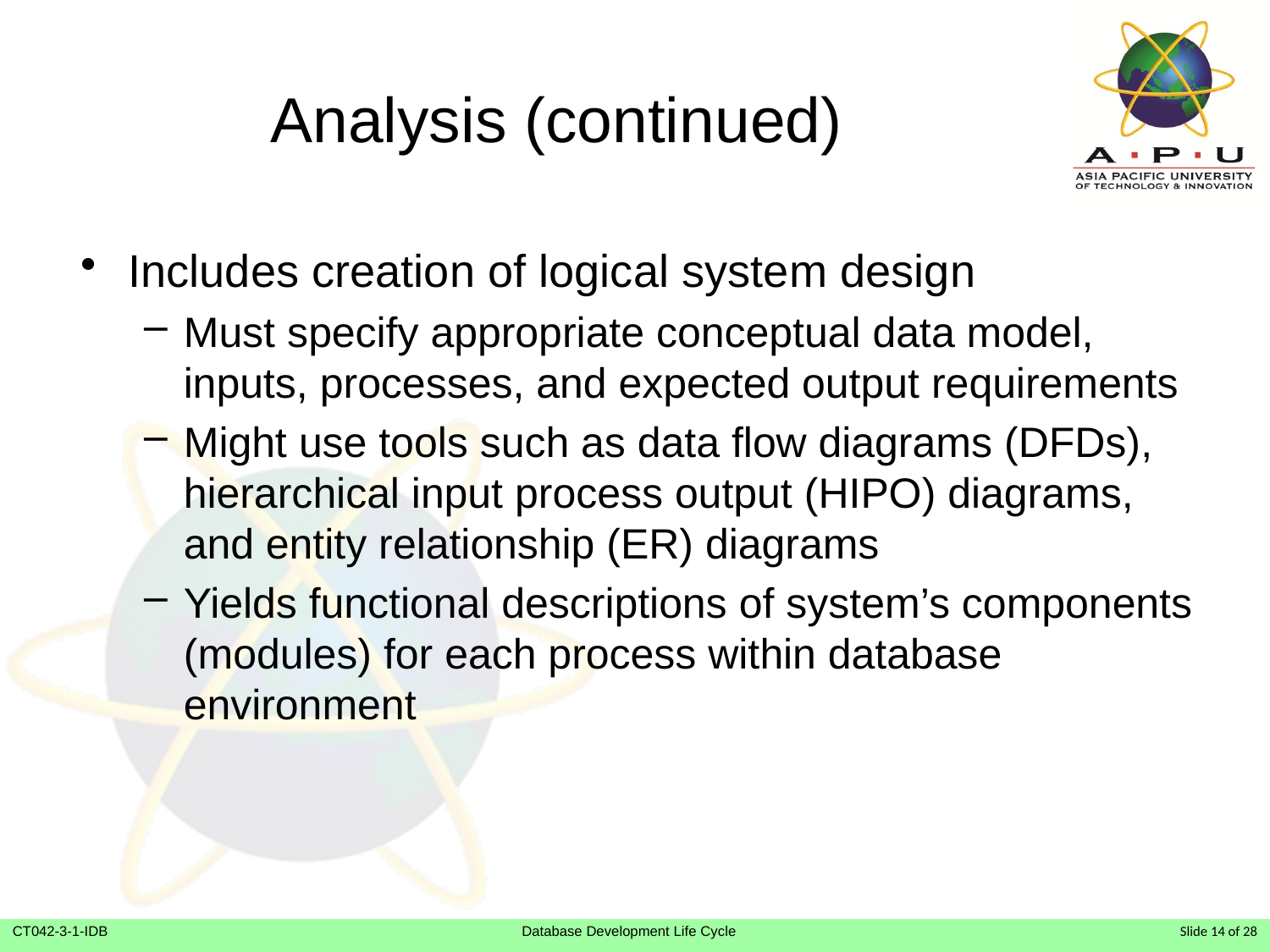

# Analysis (continued)
Includes creation of logical system design
Must specify appropriate conceptual data model, inputs, processes, and expected output requirements
Might use tools such as data flow diagrams (DFDs), hierarchical input process output (HIPO) diagrams, and entity relationship (ER) diagrams
Yields functional descriptions of system’s components (modules) for each process within database environment